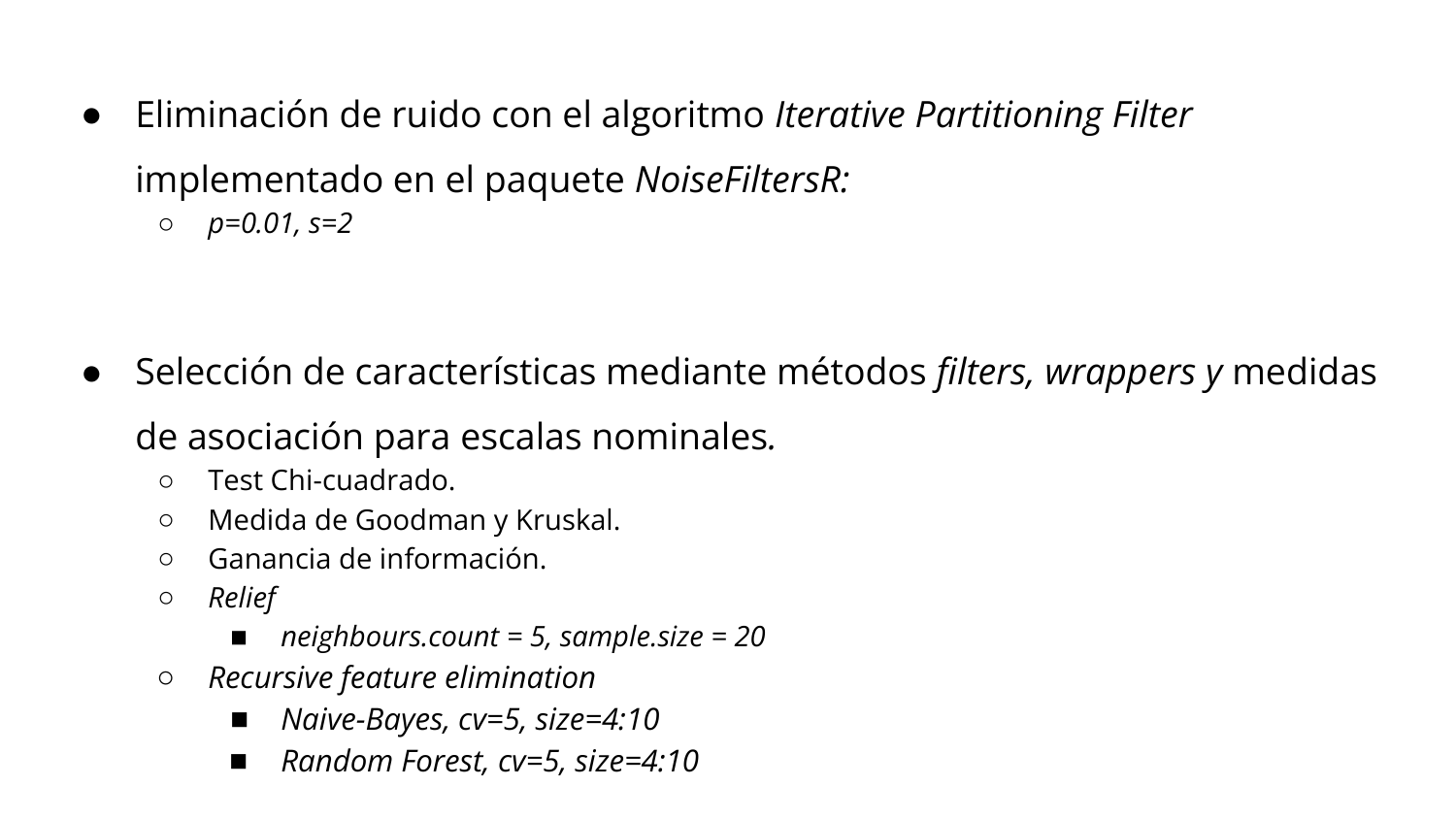

Eliminación de ruido con el algoritmo Iterative Partitioning Filter implementado en el paquete NoiseFiltersR:
p=0.01, s=2

Selección de características mediante métodos filters, wrappers y medidas de asociación para escalas nominales.
Test Chi-cuadrado.
Medida de Goodman y Kruskal.
Ganancia de información.
Relief
neighbours.count = 5, sample.size = 20
Recursive feature elimination
Naive-Bayes, cv=5, size=4:10
Random Forest, cv=5, size=4:10